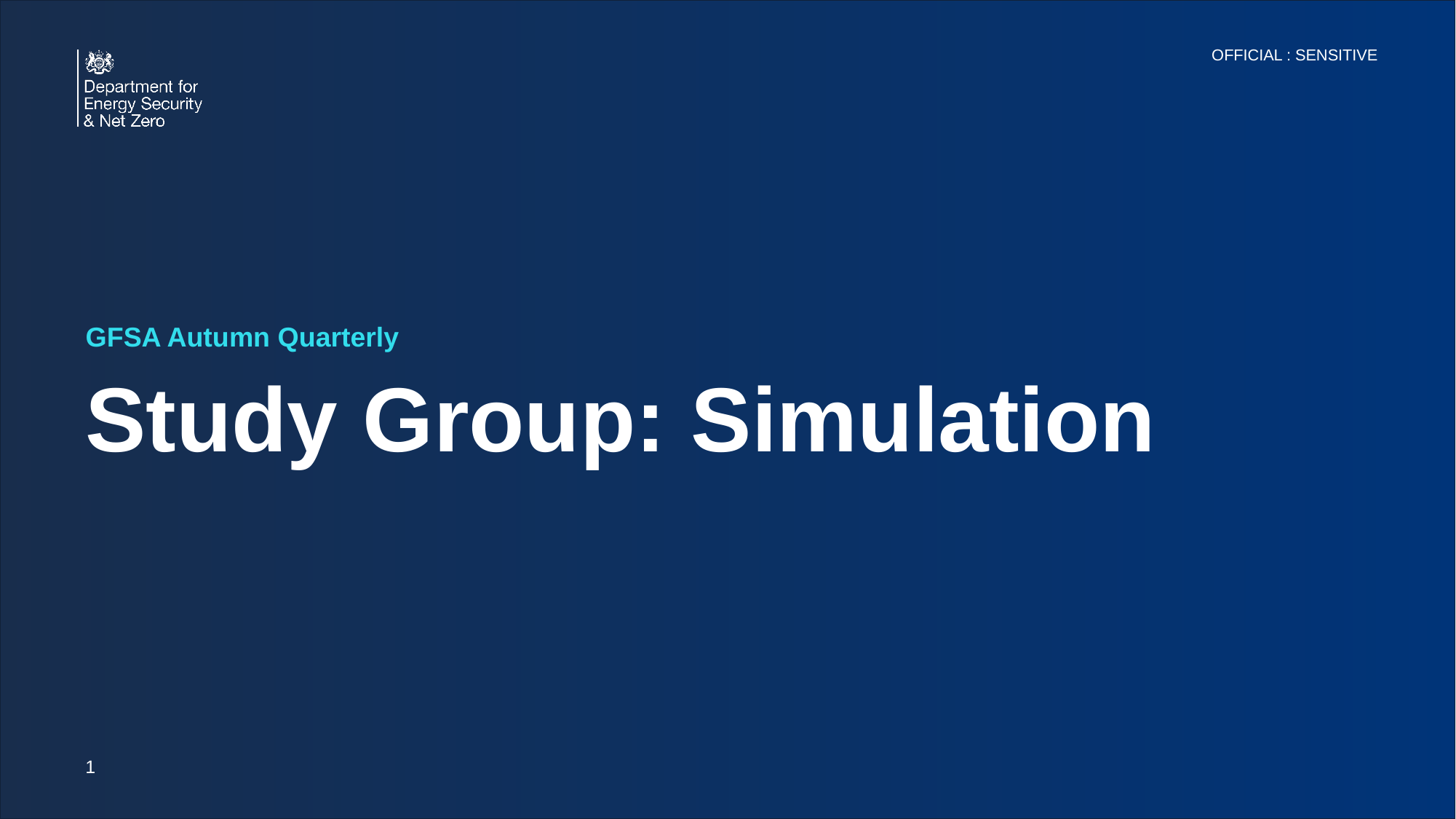

OFFICIAL : SENSITIVE
GFSA Autumn Quarterly
# Study Group: Simulation